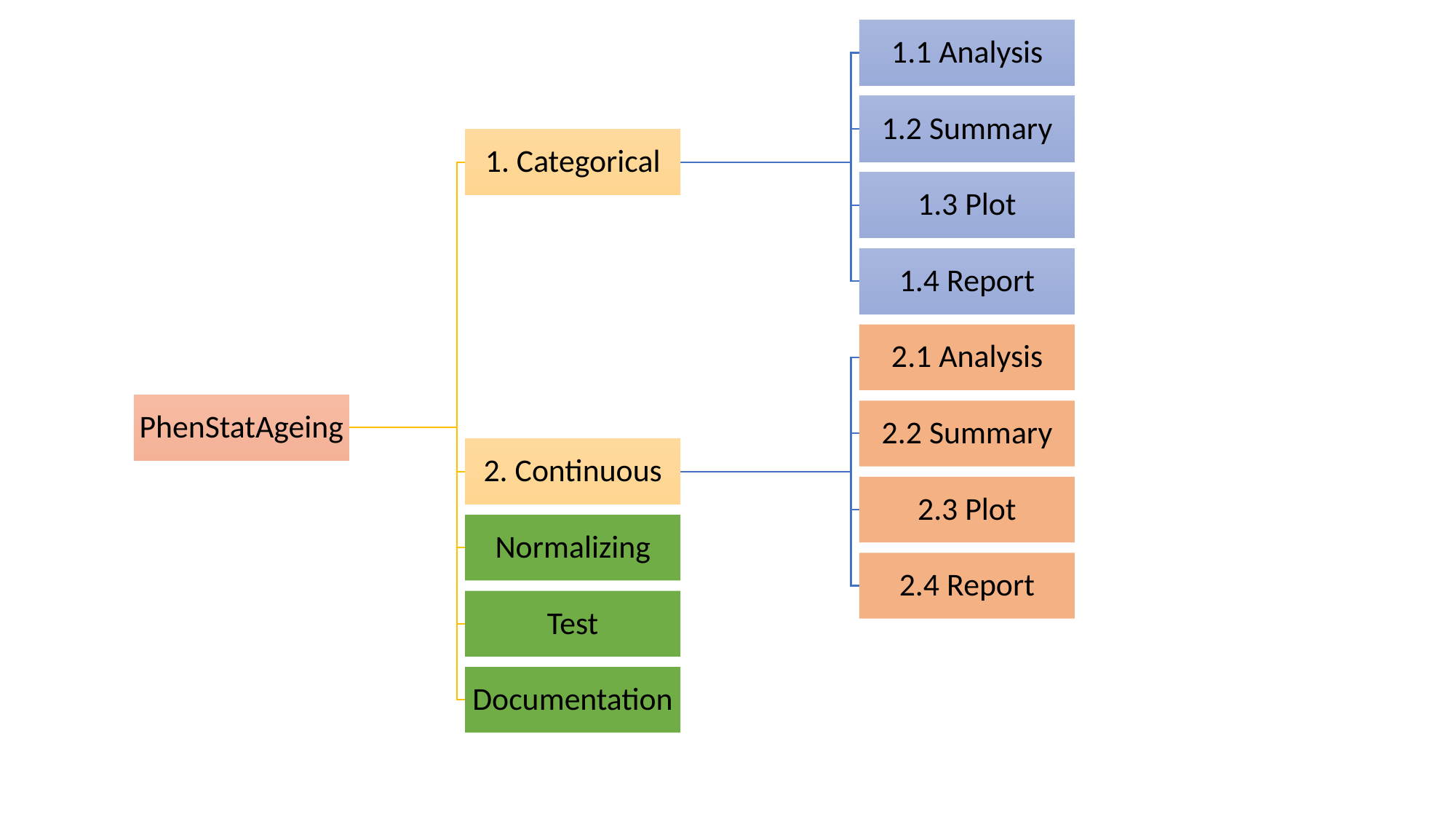

PhenStatAgeing
1. Categorical
1.1 Analysis
1.2 Summary
1.3 Plot
1.4 Report
2. Continuous
2.1 Analysis
2.2 Summary
2.3 Plot
2.4 Report
Normalizing
Test
Documentation